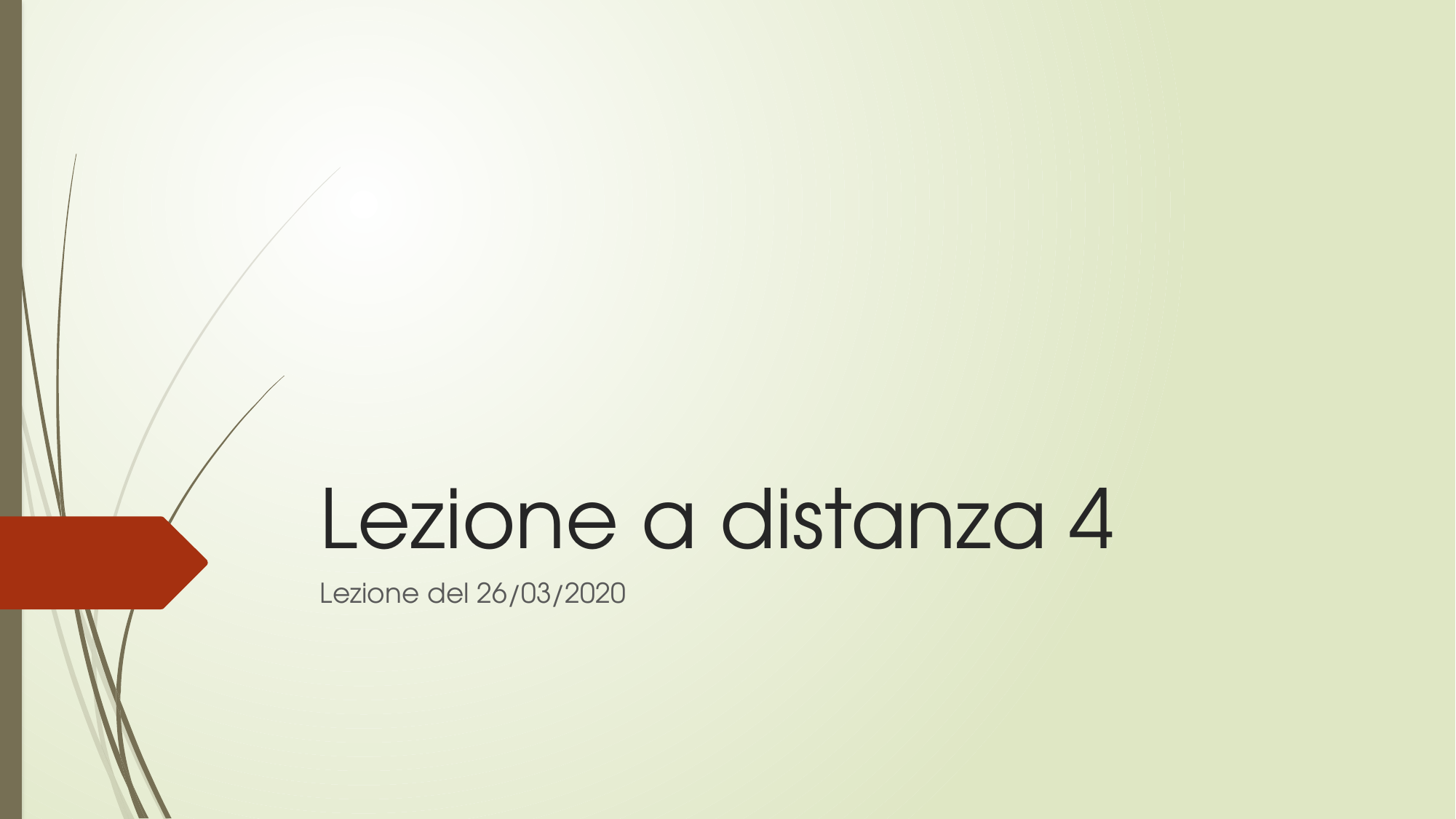

# Lezione a distanza 4
Lezione del 26/03/2020